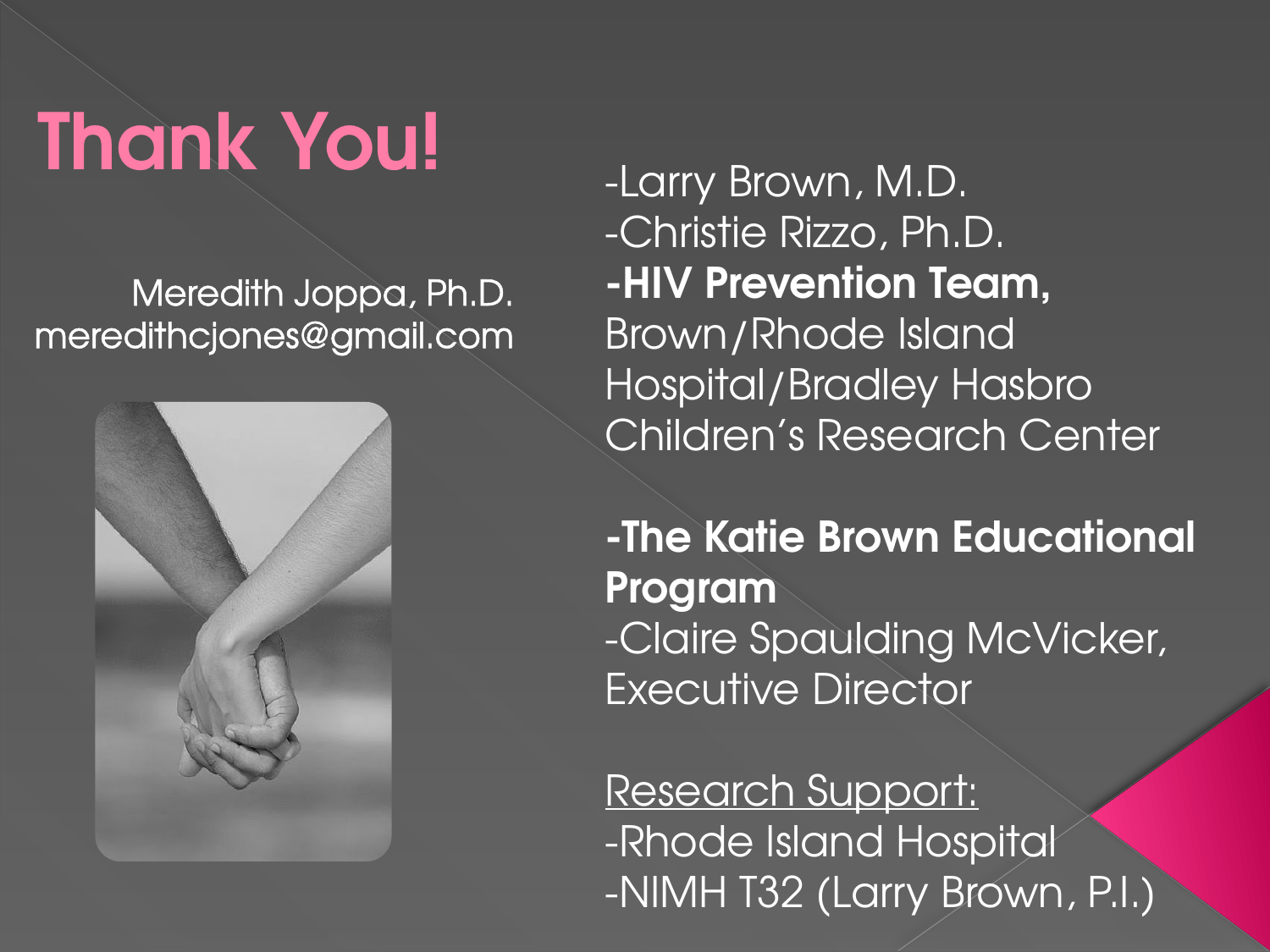

Thank You!
-Larry Brown, M.D.
-Christie Rizzo, Ph.D.
-HIV Prevention Team, Brown/Rhode Island Hospital/Bradley Hasbro Children’s Research Center

-The Katie Brown Educational Program
-Claire Spaulding McVicker, Executive Director

Research Support:
-Rhode Island Hospital
-NIMH T32 (Larry Brown, P.I.)
Meredith Joppa, Ph.D.
meredithcjones@gmail.com